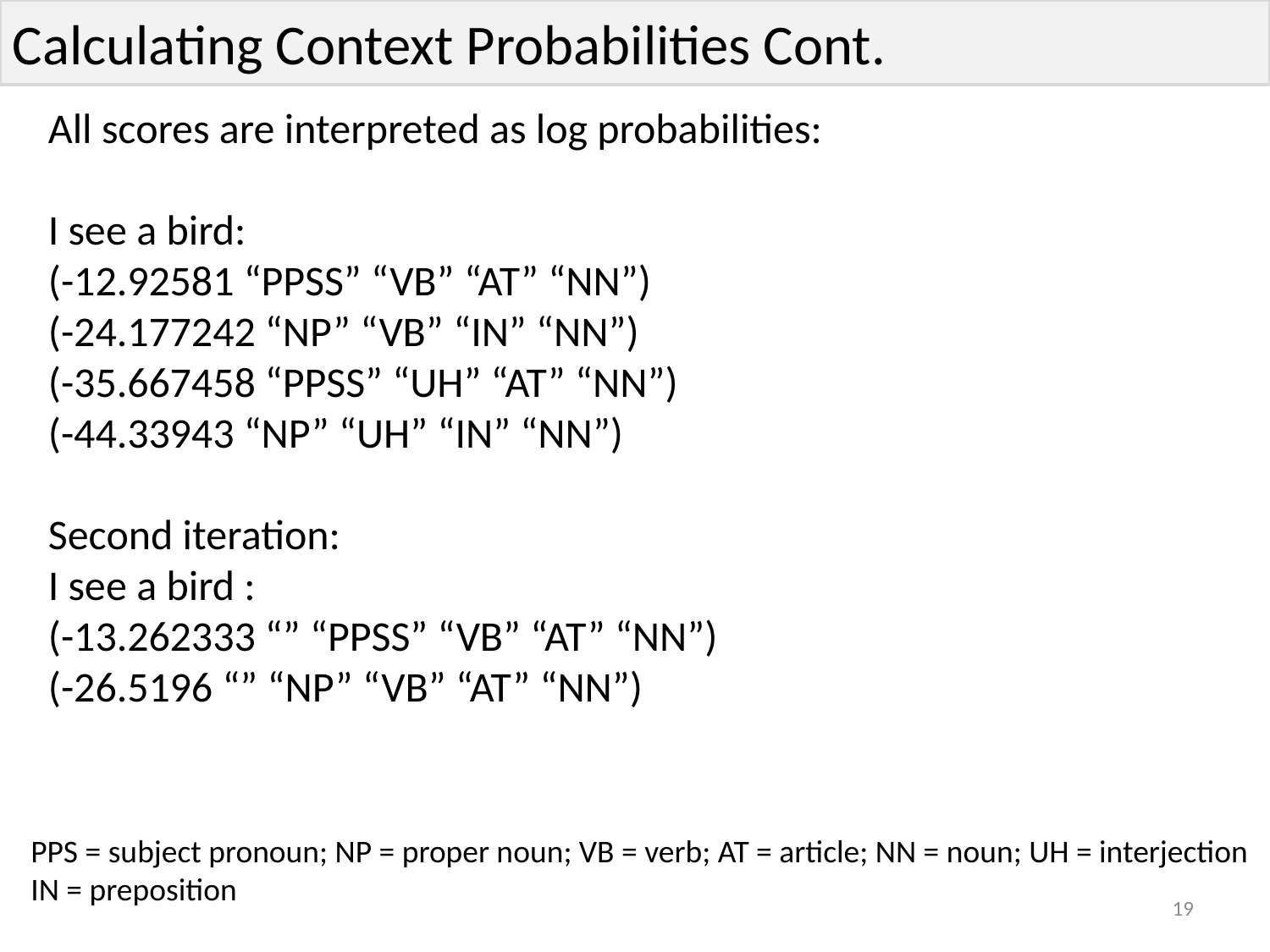

Calculating Context Probabilities Cont.
All scores are interpreted as log probabilities:

I see a bird:
(-12.92581 “PPSS” “VB” “AT” “NN”)
(-24.177242 “NP” “VB” “IN” “NN”)
(-35.667458 “PPSS” “UH” “AT” “NN”)
(-44.33943 “NP” “UH” “IN” “NN”)

Second iteration:
I see a bird :
(-13.262333 “” “PPSS” “VB” “AT” “NN”)
(-26.5196 “” “NP” “VB” “AT” “NN”)

PPS = subject pronoun; NP = proper noun; VB = verb; AT = article; NN = noun; UH = interjection
IN = preposition
19